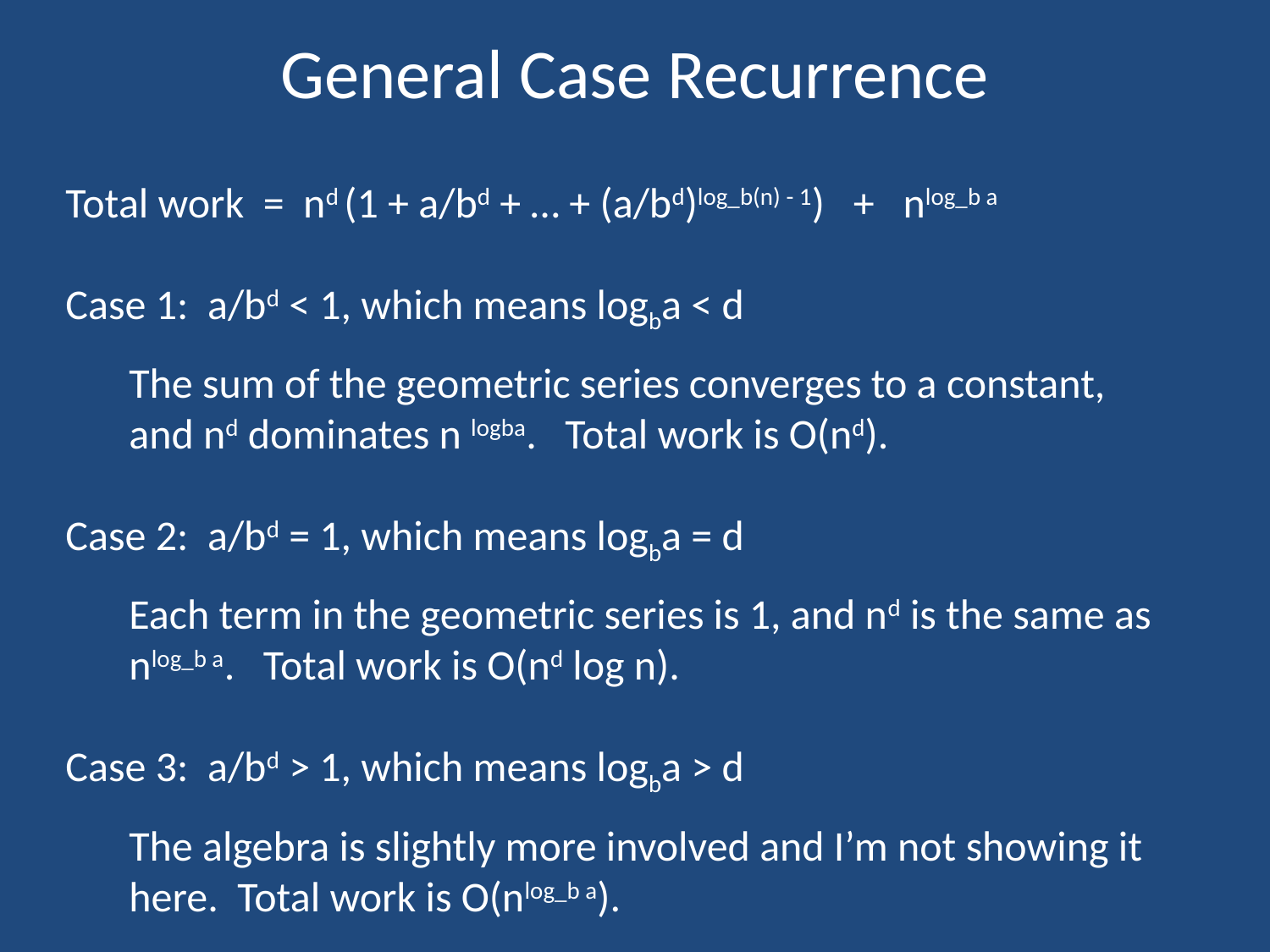

# General Case Recurrence
Total work  =  nd (1 + a/bd + … + (a/bd)log_b(n) - 1)   +   nlog_b a

Case 1:  a/bd < 1, which means logba < d

The sum of the geometric series converges to a constant, and nd dominates n logba.   Total work is O(nd).

Case 2:  a/bd = 1, which means logba = d

Each term in the geometric series is 1, and nd is the same as nlog_b a.   Total work is O(nd log n).

Case 3:  a/bd > 1, which means logba > d

The algebra is slightly more involved and I’m not showing it here.  Total work is O(nlog_b a).